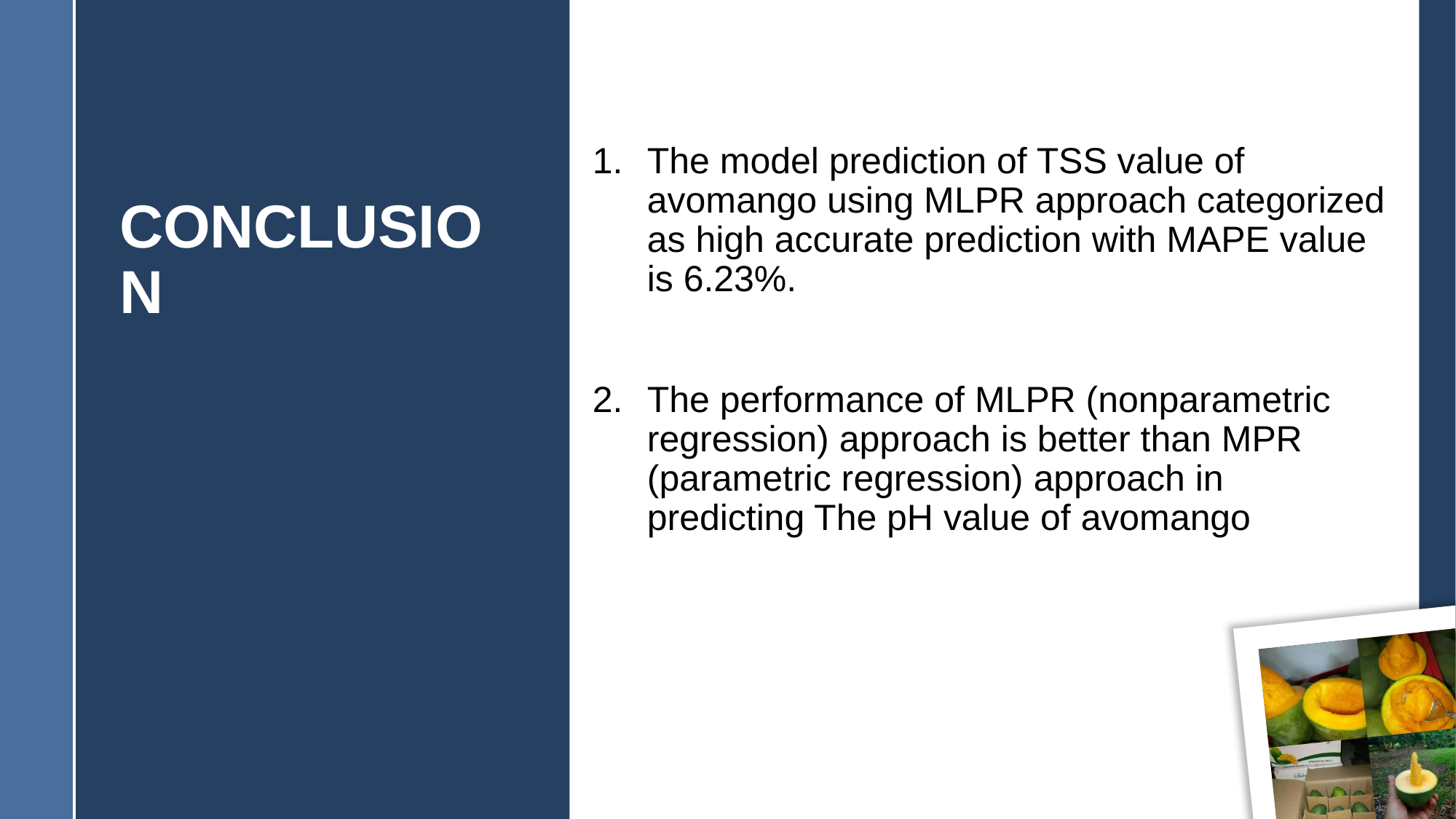

# conclusion
The model prediction of TSS value of avomango using MLPR approach categorized as high accurate prediction with MAPE value is 6.23%.

The performance of MLPR (nonparametric regression) approach is better than MPR (parametric regression) approach in predicting The pH value of avomango